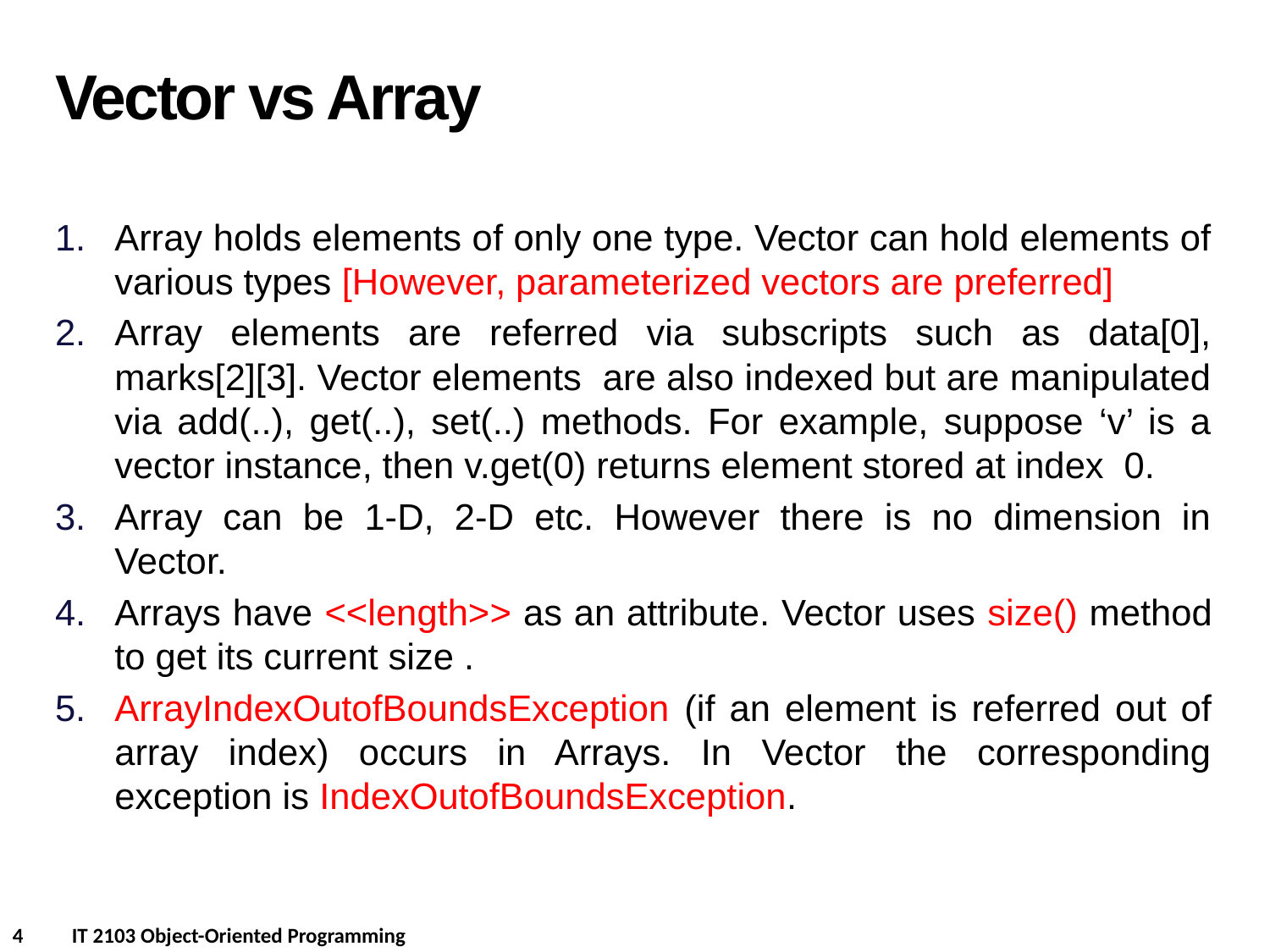

Vector vs Array
Array holds elements of only one type. Vector can hold elements of various types [However, parameterized vectors are preferred]
Array elements are referred via subscripts such as data[0], marks[2][3]. Vector elements  are also indexed but are manipulated via add(..), get(..), set(..) methods. For example, suppose ‘v’ is a vector instance, then v.get(0) returns element stored at index  0.
Array can be 1-D, 2-D etc. However there is no dimension in Vector.
Arrays have <<length>> as an attribute. Vector uses size() method to get its current size .
ArrayIndexOutofBoundsException (if an element is referred out of array index) occurs in Arrays. In Vector the corresponding exception is IndexOutofBoundsException.